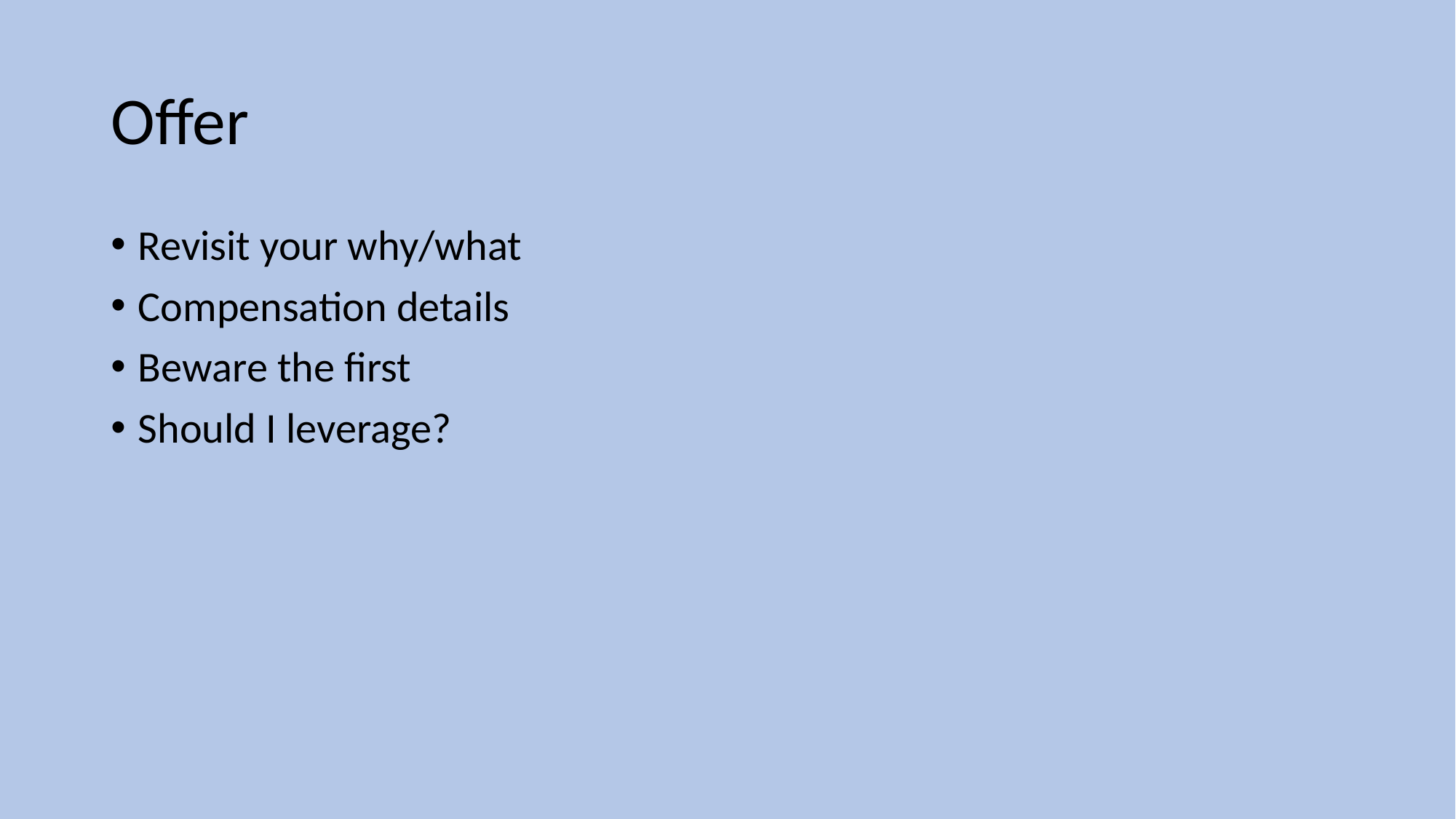

# Offer
Revisit your why/what
Compensation details
Beware the first
Should I leverage?